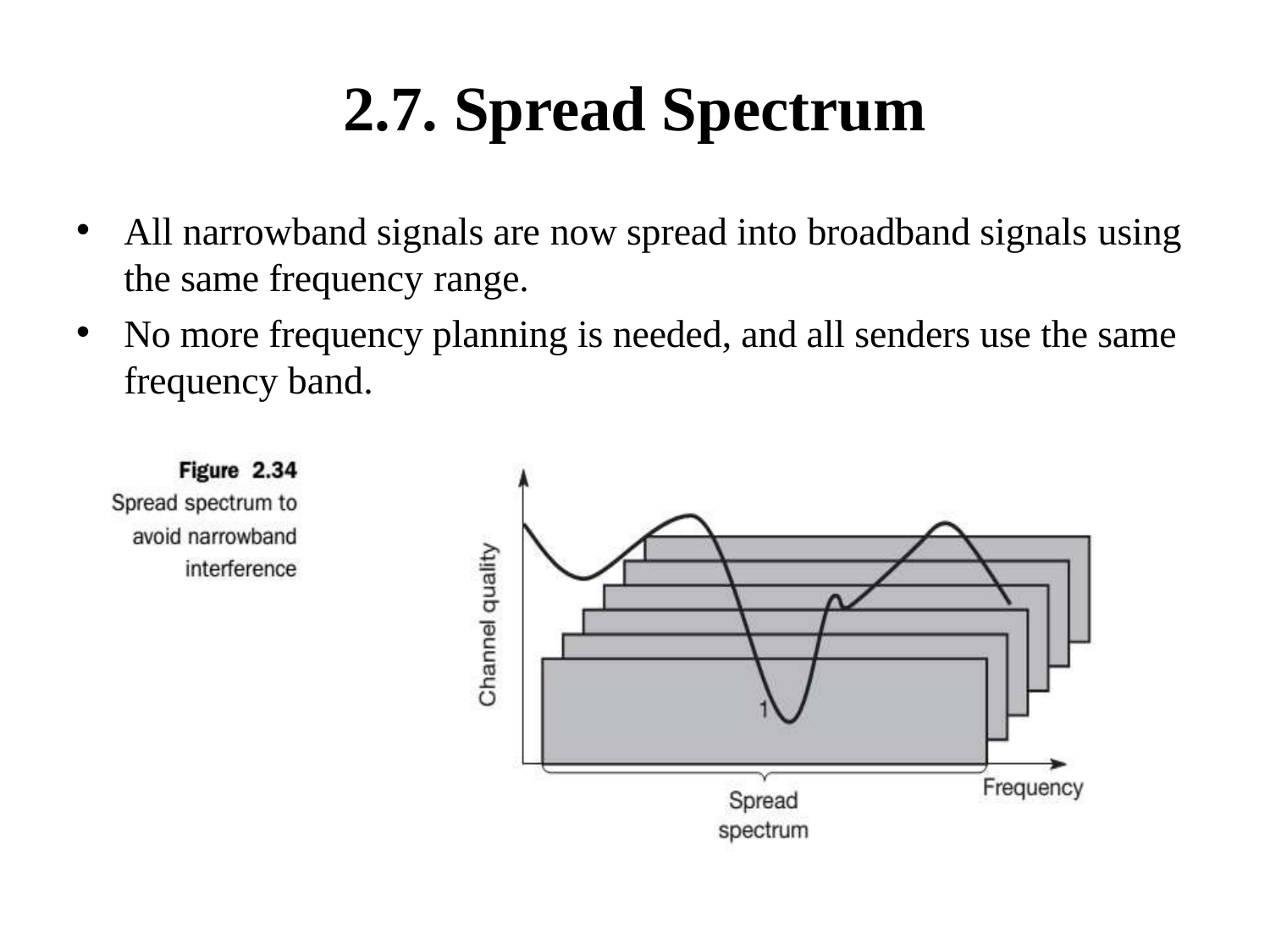

# 2.7. Spread Spectrum
All narrowband signals are now spread into broadband signals using
the same frequency range.
No more frequency planning is needed, and all senders use the same  frequency band.